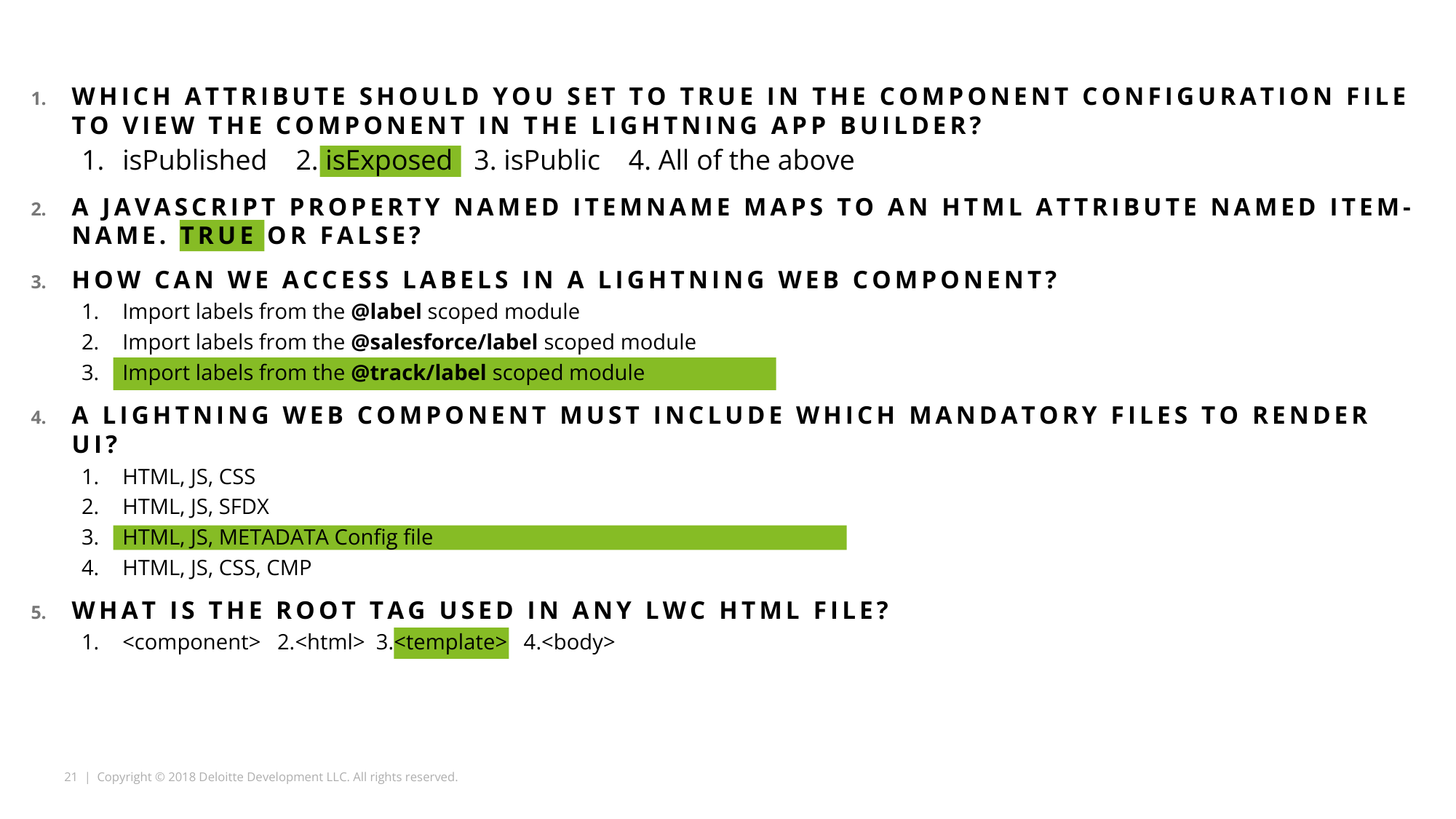

Which attribute should you set to true in the component configuration file to view the component in the Lightning app builder?
isPublished    2. isExposed   3. isPublic    4. All of the above
A JavaScript property named itemName maps to an HTML attribute named item-name. True or False?
How can we access labels in a Lightning Web component?
Import labels from the @label scoped module
Import labels from the @salesforce/label scoped module
Import labels from the @track/label scoped module
A Lightning web component must include which mandatory files to render UI?
HTML, JS, CSS
HTML, JS, SFDX
HTML, JS, METADATA Config file
HTML, JS, CSS, CMP
What is the root tag used in any LWC html file?
<component>   2.<html>  3.<template>   4.<body>